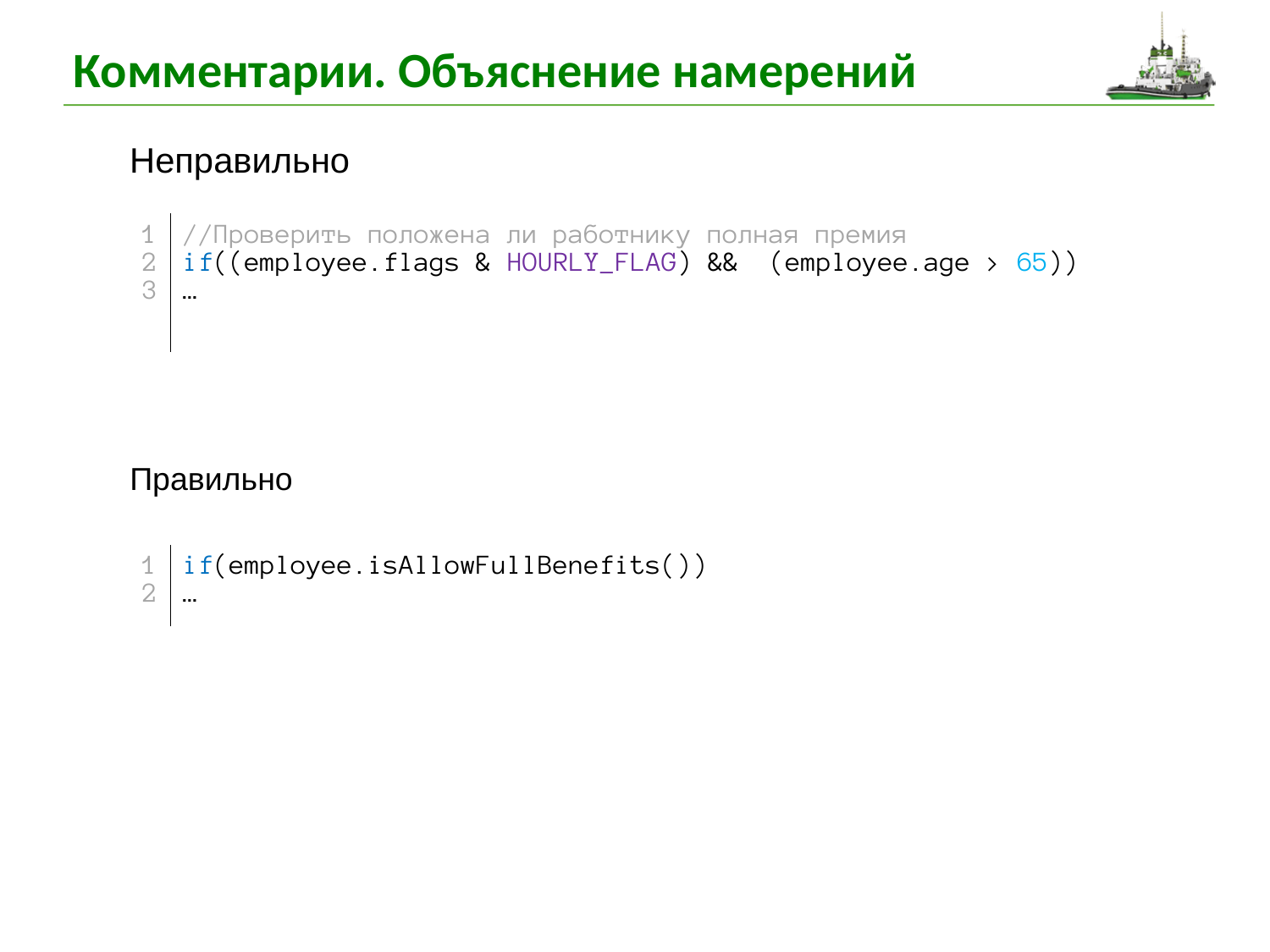

# Комментарии. Объяснение намерений
Неправильно
| 1 2 3 | //Проверить положена ли работнику полная премия if((employee.flags & HOURLY\_FLAG) && (employee.age > 65)) … |
| --- | --- |
Правильно
| 1 2 | if(employee.isAllowFullBenefits()) … |
| --- | --- |